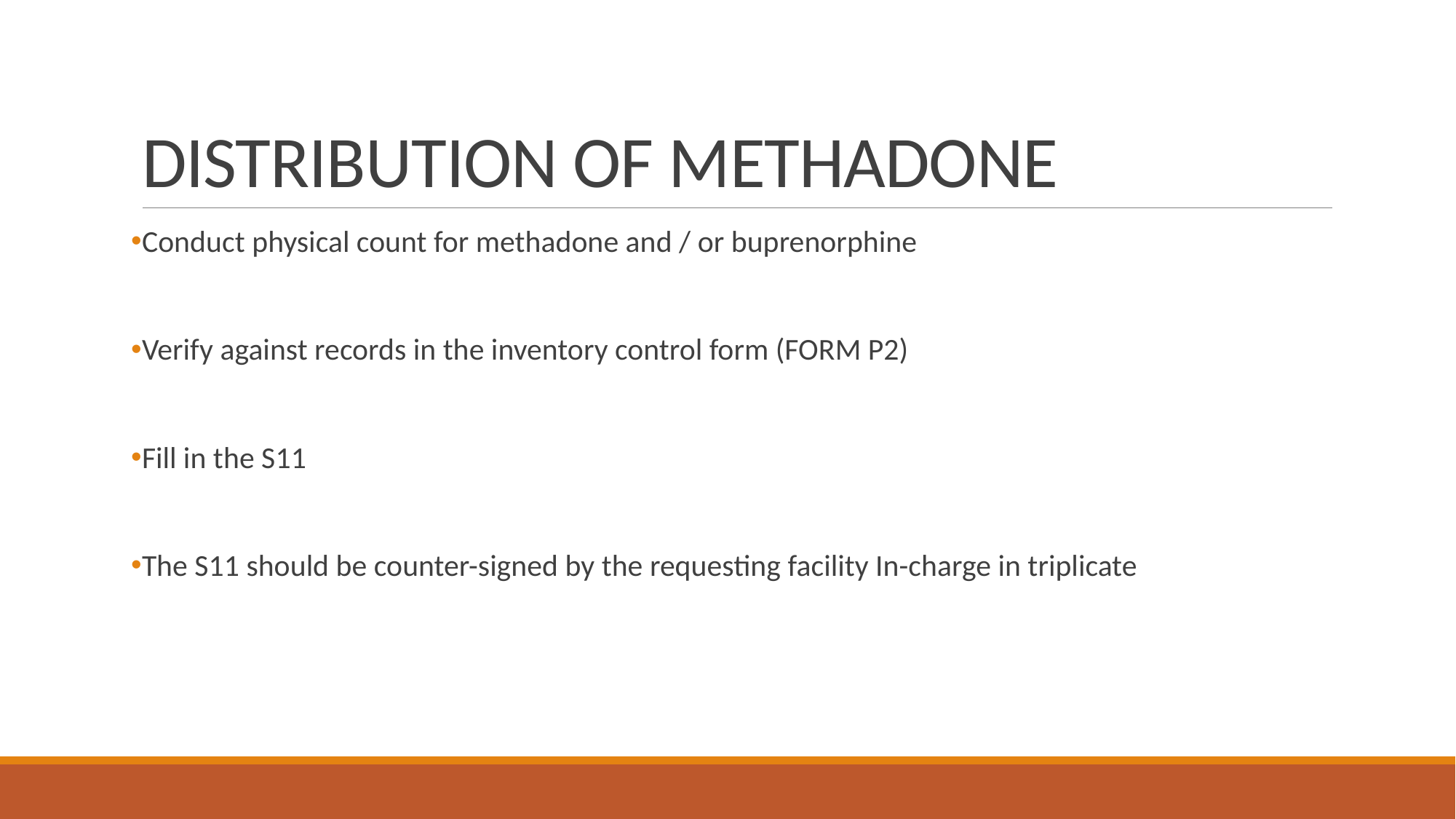

# DISTRIBUTION OF METHADONE
Conduct physical count for methadone and / or buprenorphine

Verify against records in the inventory control form (FORM P2)

Fill in the S11

The S11 should be counter-signed by the requesting facility In-charge in triplicate